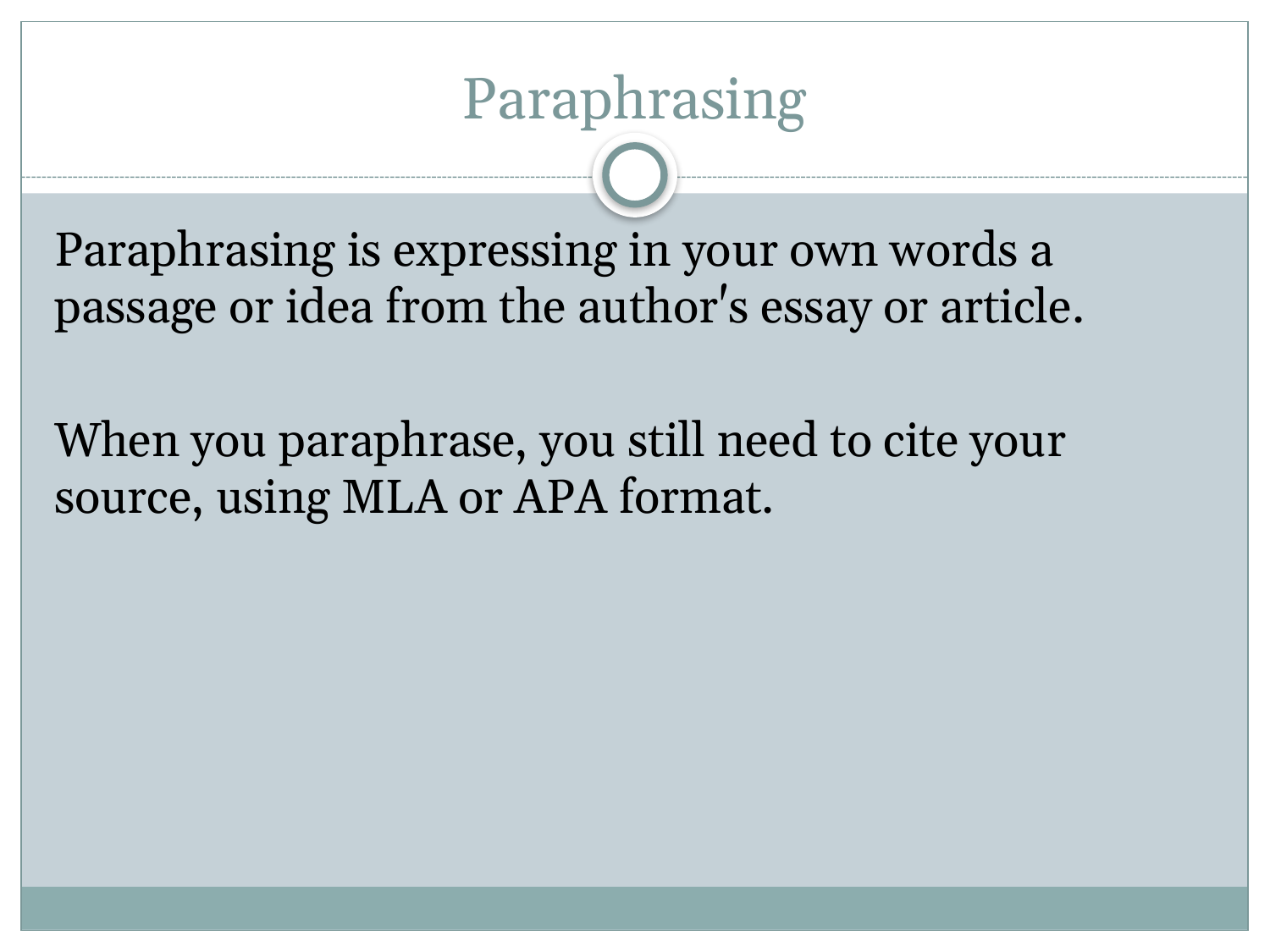

# Paraphrasing
Paraphrasing is expressing in your own words a passage or idea from the author's essay or article.

When you paraphrase, you still need to cite your source, using MLA or APA format.